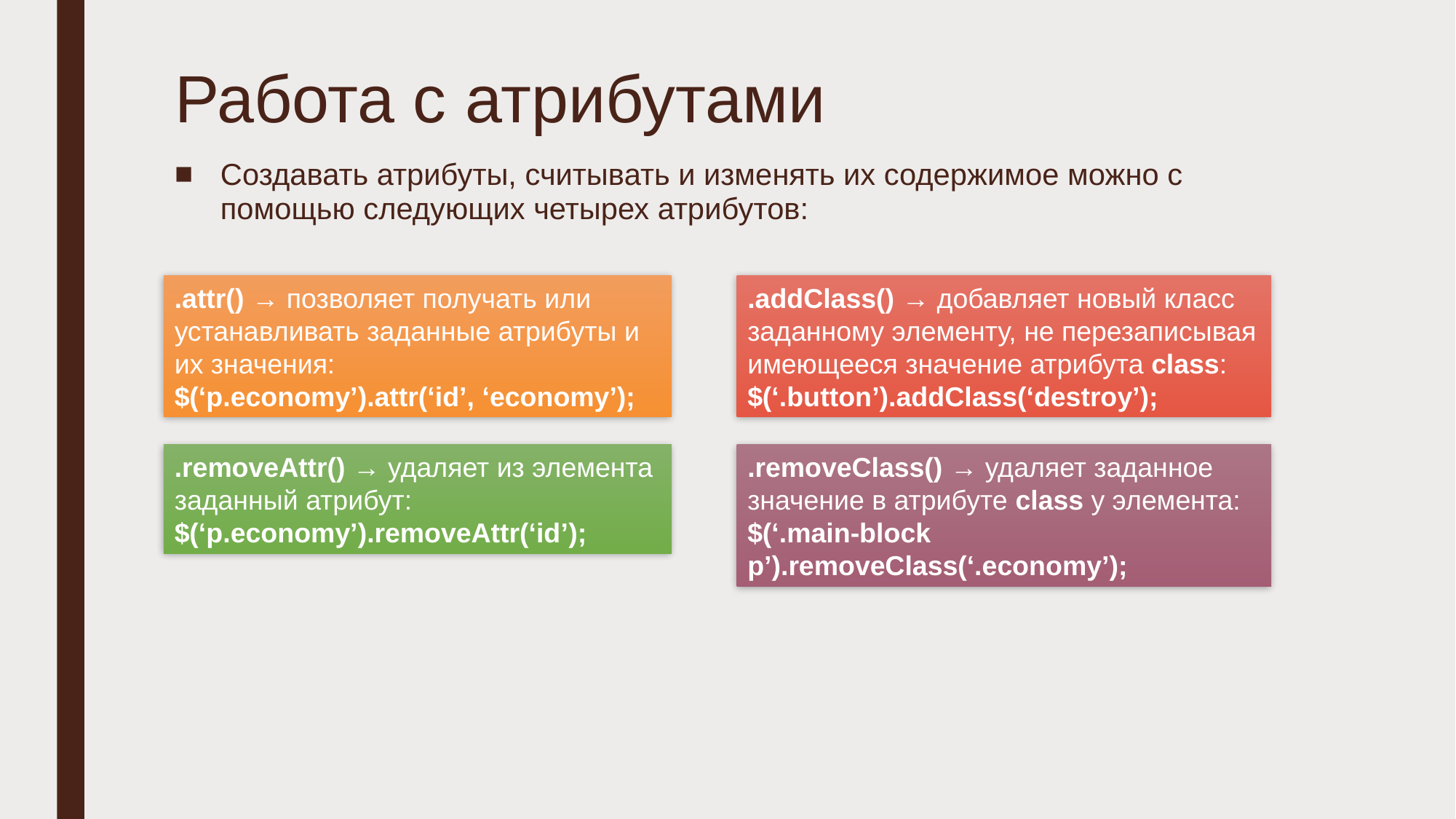

# Работа с атрибутами
Создавать атрибуты, считывать и изменять их содержимое можно с помощью следующих четырех атрибутов:
.addClass() → добавляет новый класс заданному элементу, не перезаписывая имеющееся значение атрибута class:
$(‘.button’).addClass(‘destroy’);
.attr() → позволяет получать или устанавливать заданные атрибуты и их значения:
$(‘p.economy’).attr(‘id’, ‘economy’);
.removeAttr() → удаляет из элемента заданный атрибут:
$(‘p.economy’).removeAttr(‘id’);
.removeClass() → удаляет заданное значение в атрибуте class у элемента:
$(‘.main-block p’).removeClass(‘.economy’);